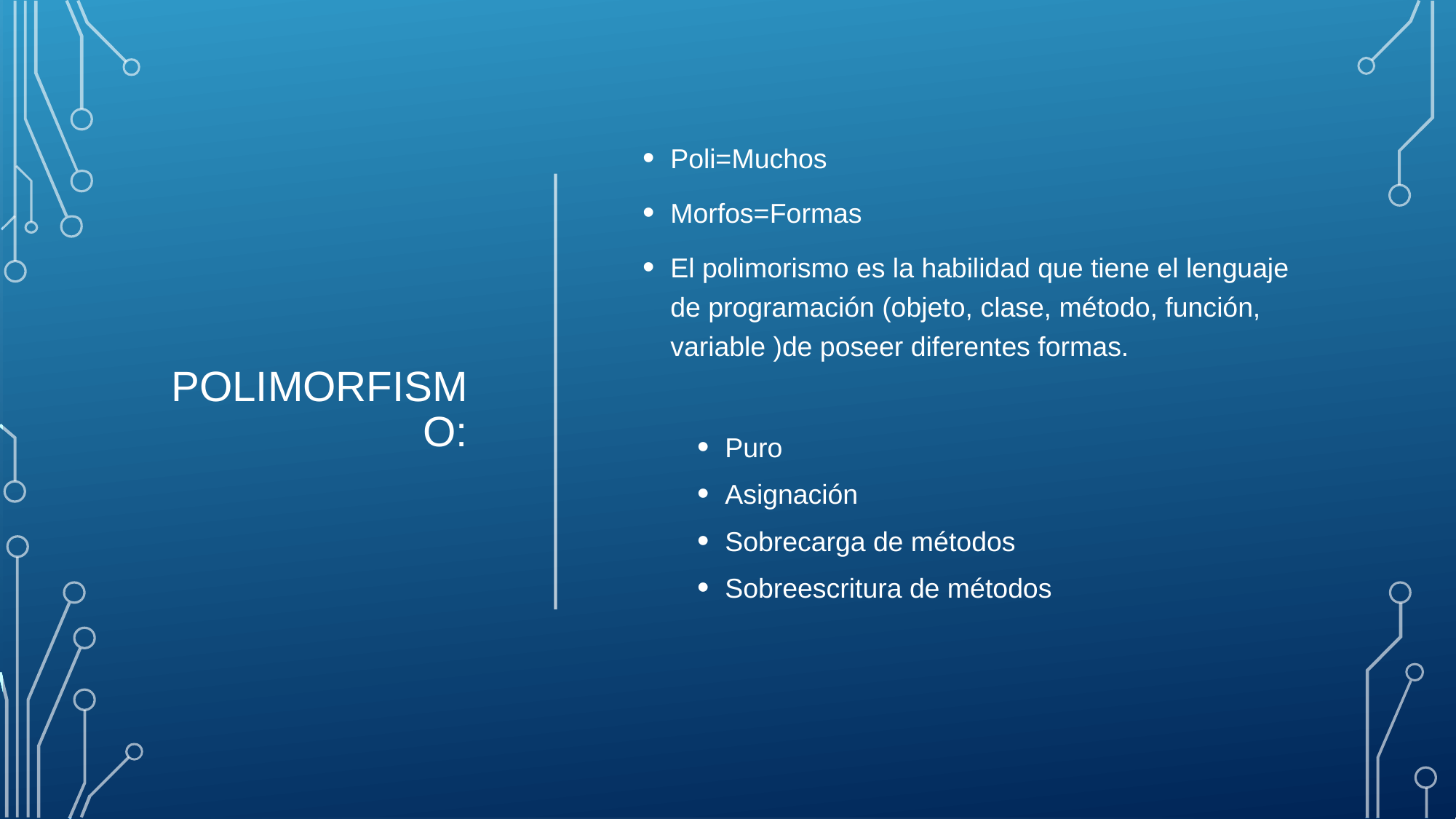

# Polimorfismo:
Poli=Muchos
Morfos=Formas
El polimorismo es la habilidad que tiene el lenguaje de programación (objeto, clase, método, función, variable )de poseer diferentes formas.

Puro
Asignación
Sobrecarga de métodos
Sobreescritura de métodos